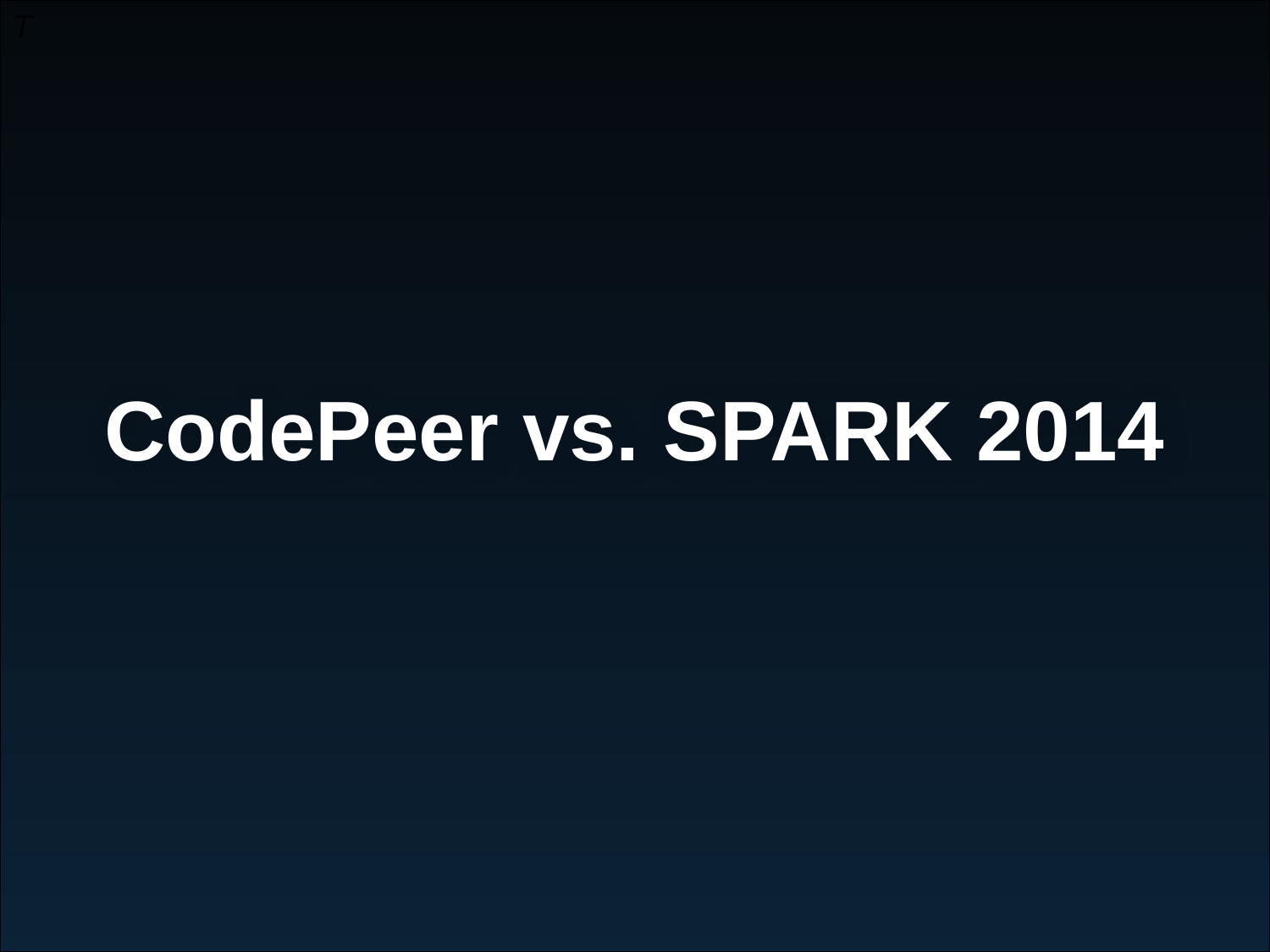

T
# 1994
CodePeer vs. SPARK 2014